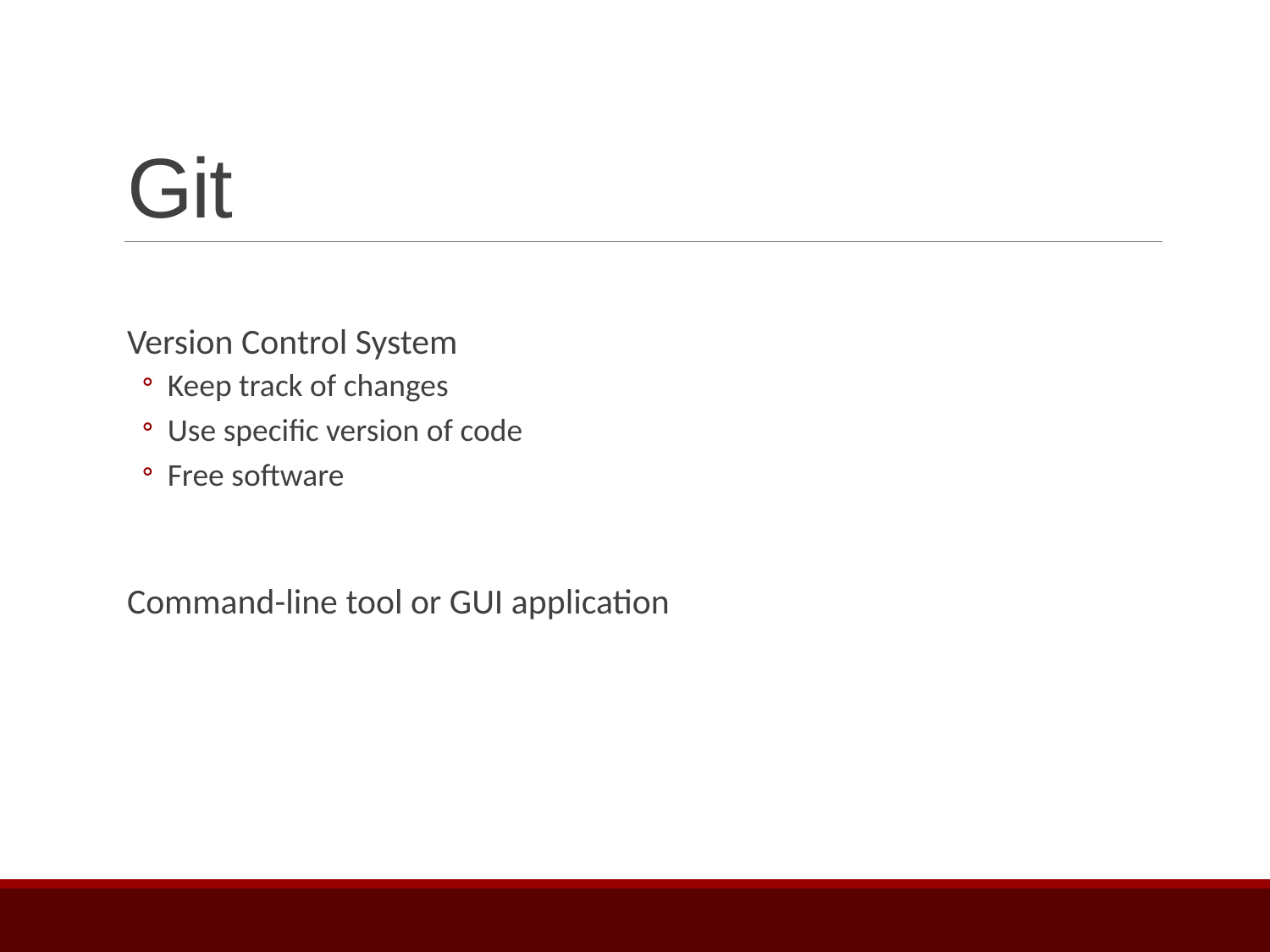

# Git
Version Control System
Keep track of changes
Use specific version of code
Free software

Command-line tool or GUI application